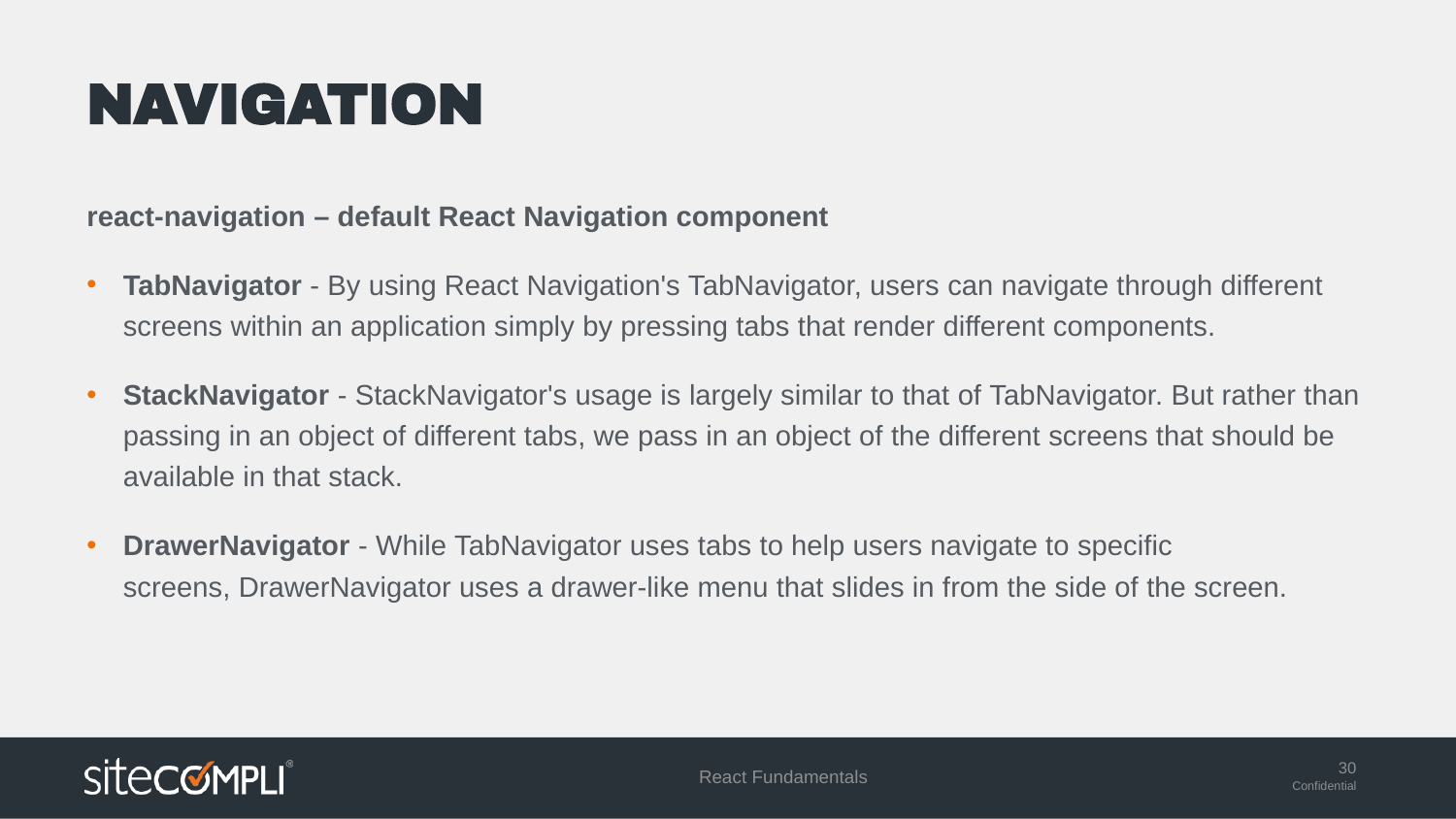

# navigation
react-navigation – default React Navigation component
TabNavigator - By using React Navigation's TabNavigator, users can navigate through different screens within an application simply by pressing tabs that render different components.
StackNavigator - StackNavigator's usage is largely similar to that of TabNavigator. But rather than passing in an object of different tabs, we pass in an object of the different screens that should be available in that stack.
DrawerNavigator - While TabNavigator uses tabs to help users navigate to specific screens, DrawerNavigator uses a drawer-like menu that slides in from the side of the screen.

React Fundamentals
30